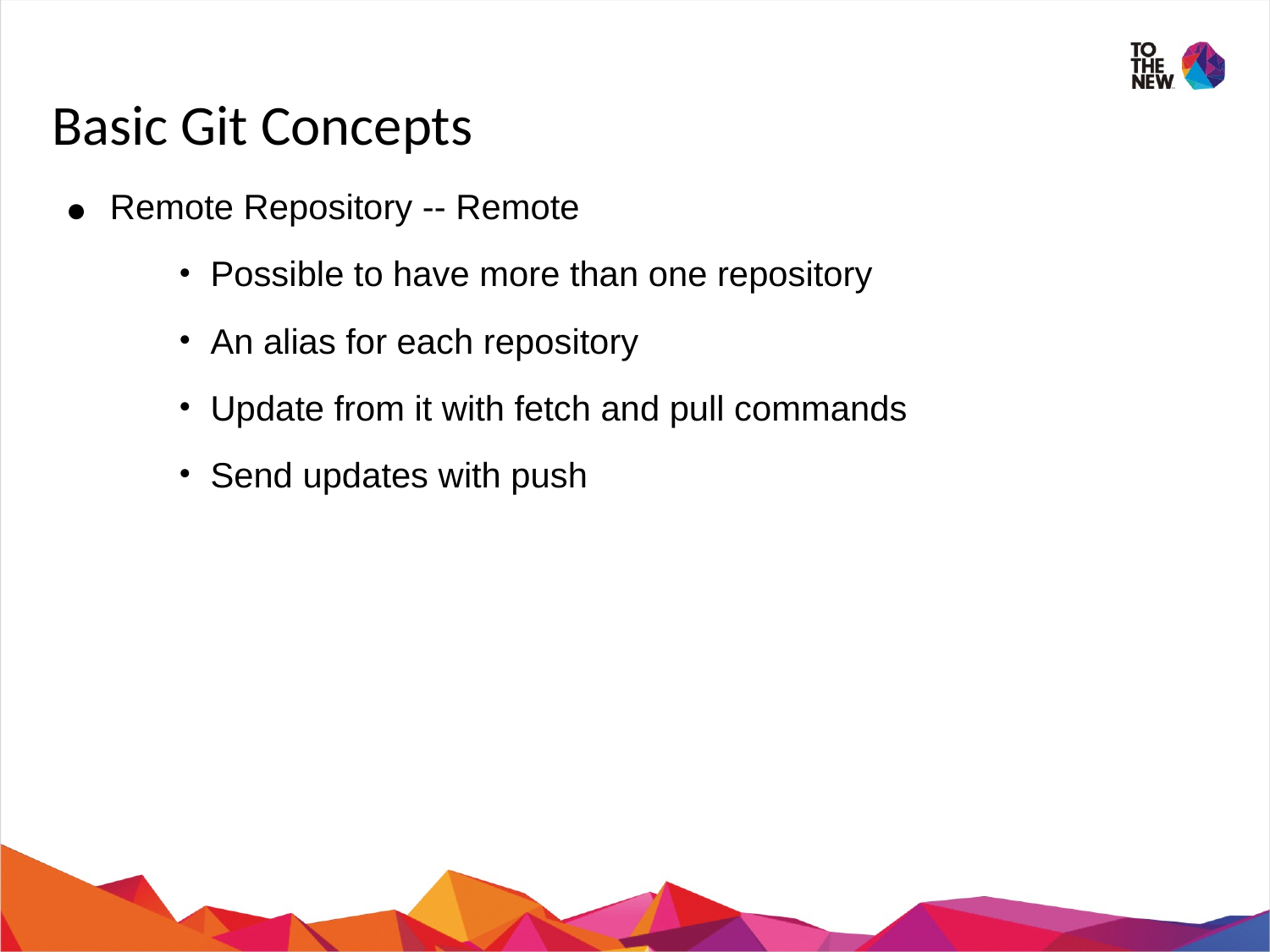

# Basic Git Concepts
Remote Repository -- Remote
Possible to have more than one repository
An alias for each repository
Update from it with fetch and pull commands
Send updates with push